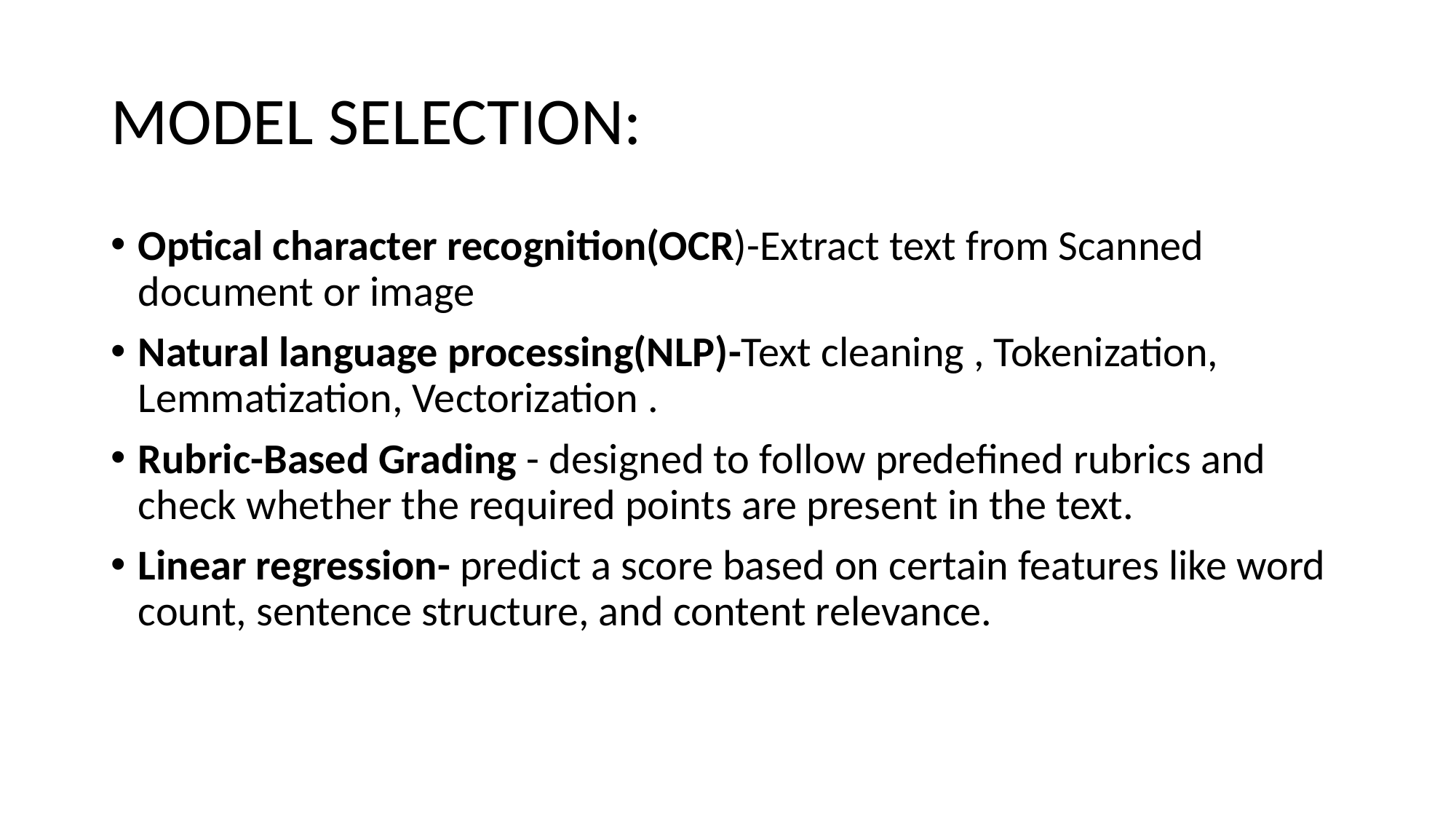

# MODEL SELECTION:
Optical character recognition(OCR)-Extract text from Scanned document or image
Natural language processing(NLP)-Text cleaning , Tokenization, Lemmatization, Vectorization .
Rubric-Based Grading - designed to follow predefined rubrics and check whether the required points are present in the text.
Linear regression- predict a score based on certain features like word count, sentence structure, and content relevance.